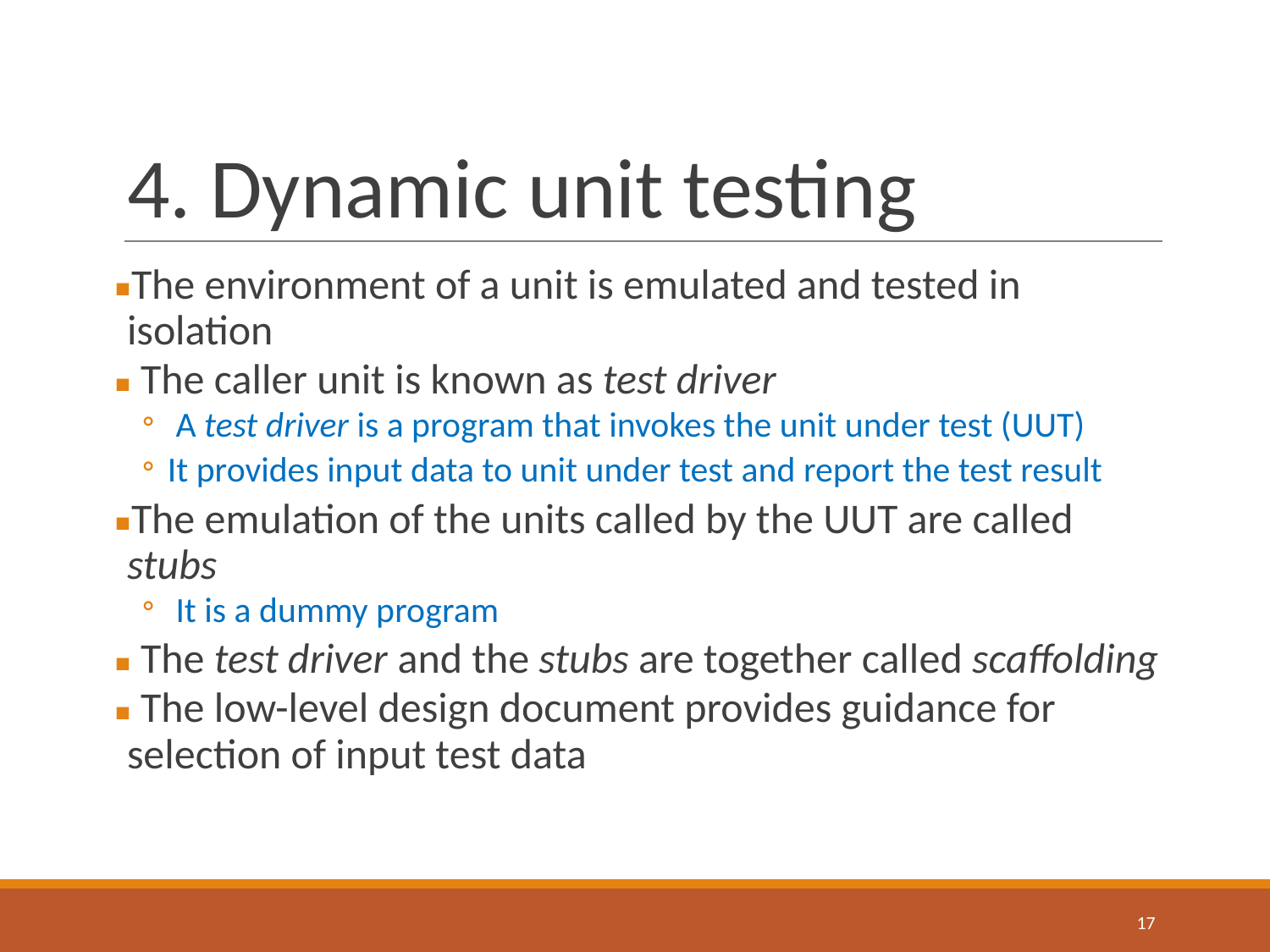

# 4. Dynamic unit testing
The environment of a unit is emulated and tested in isolation
 The caller unit is known as test driver
 A test driver is a program that invokes the unit under test (UUT)
It provides input data to unit under test and report the test result
The emulation of the units called by the UUT are called stubs
 It is a dummy program
 The test driver and the stubs are together called scaffolding
 The low-level design document provides guidance for selection of input test data

17